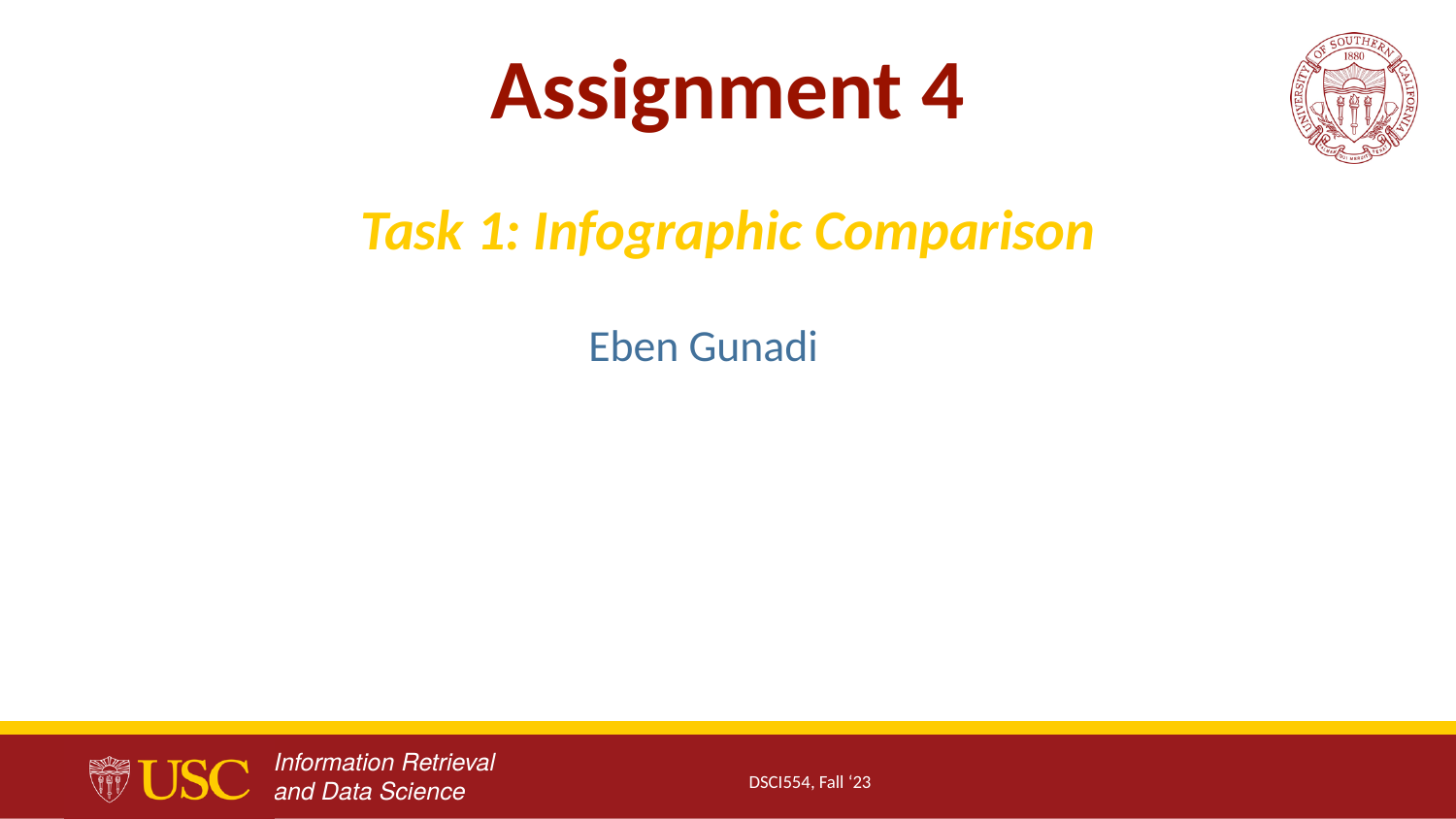

Assignment 4
Task 1: Infographic Comparison
Eben Gunadi
DSCI554, Fall ‘23